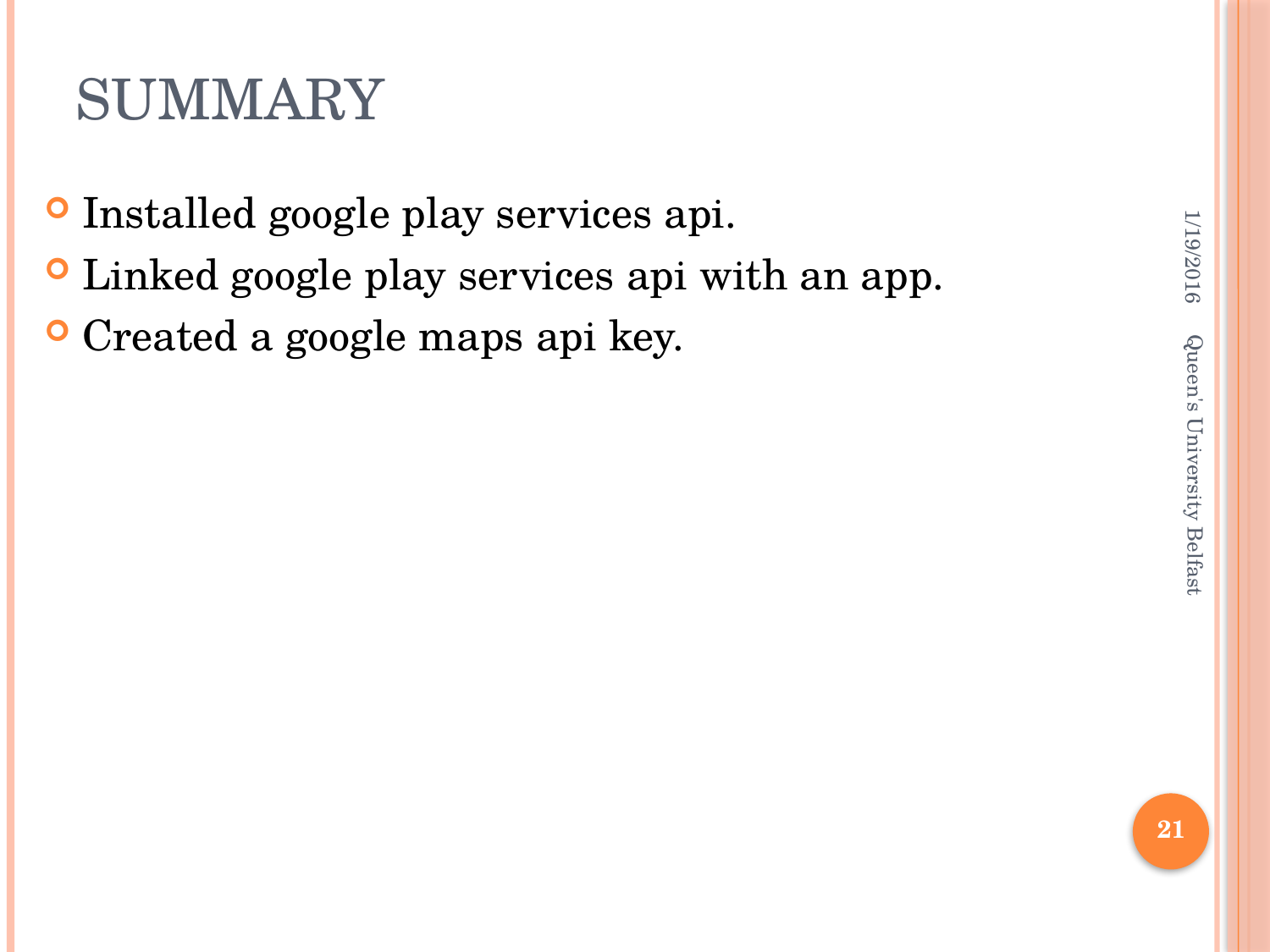

# Summary
1/19/2016
Installed google play services api.
Linked google play services api with an app.
Created a google maps api key.

Queen's University Belfast
21